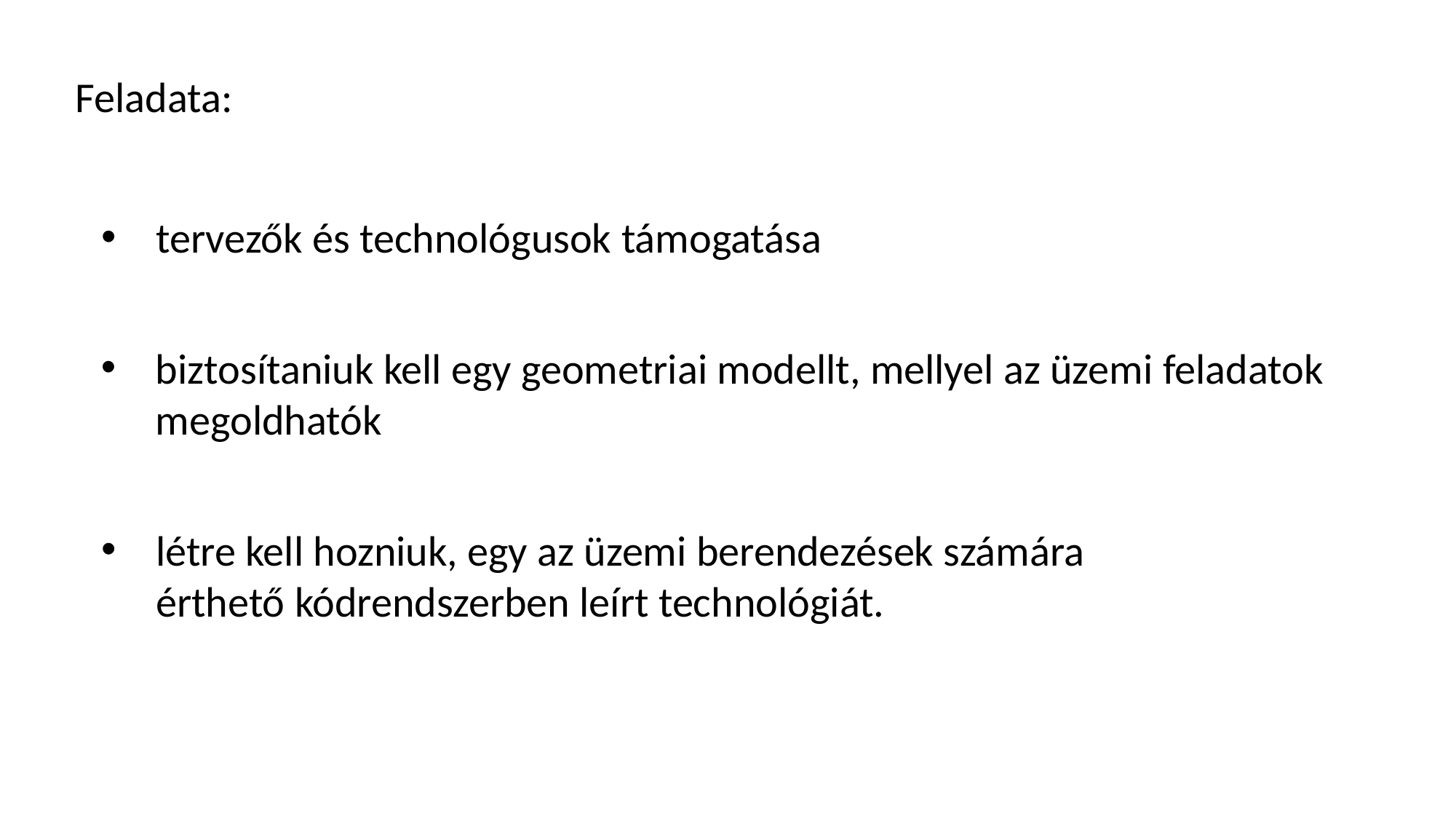

Feladata:
tervezők és technológusok támogatása
biztosítaniuk kell egy geometriai modellt, mellyel az üzemi feladatok megoldhatók
létre kell hozniuk, egy az üzemi berendezések számára érthető kódrendszerben leírt technológiát.​